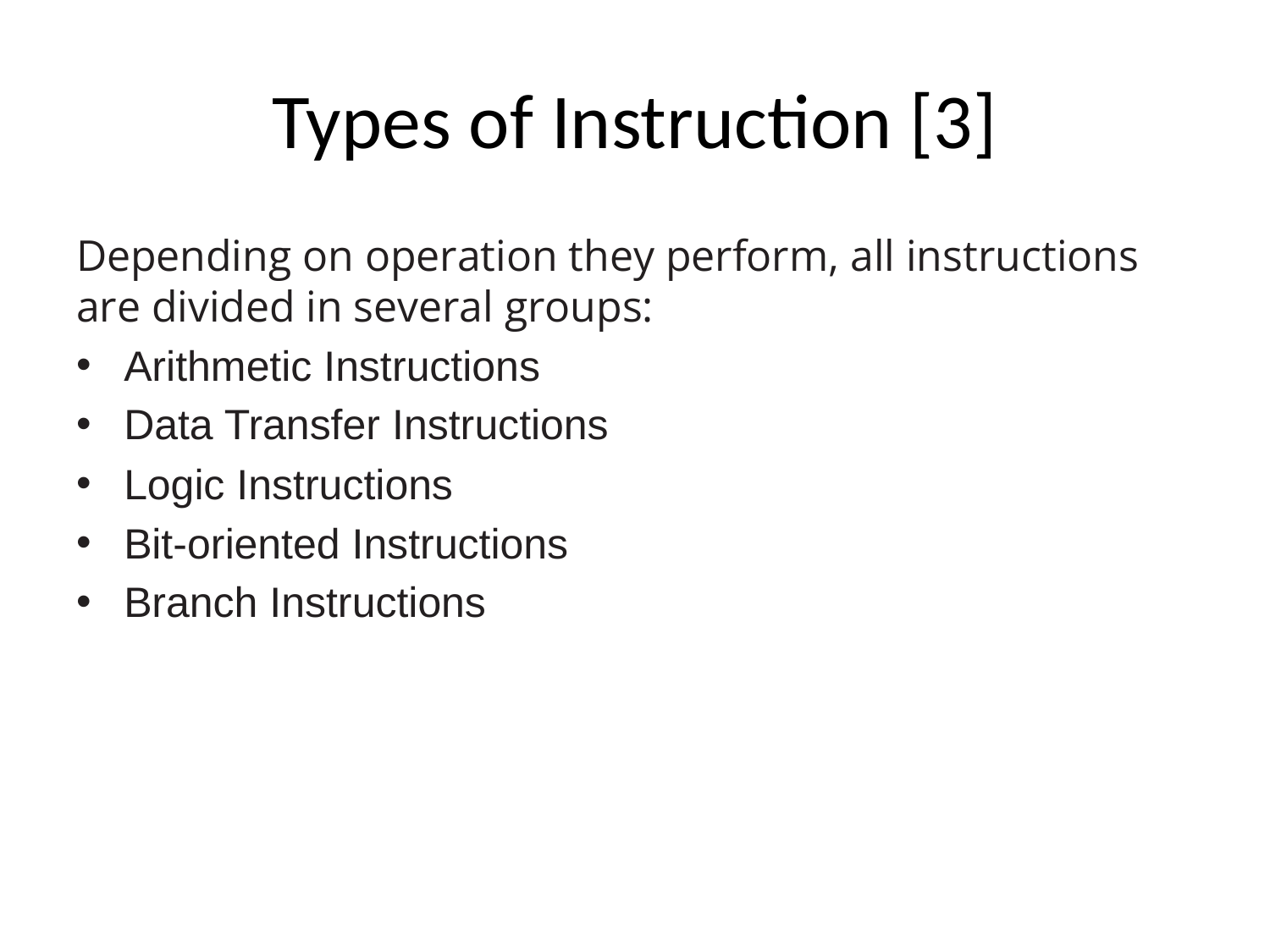

# Types of Instruction [3]
Depending on operation they perform, all instructions are divided in several groups:
Arithmetic Instructions
Data Transfer Instructions
Logic Instructions
Bit-oriented Instructions
Branch Instructions